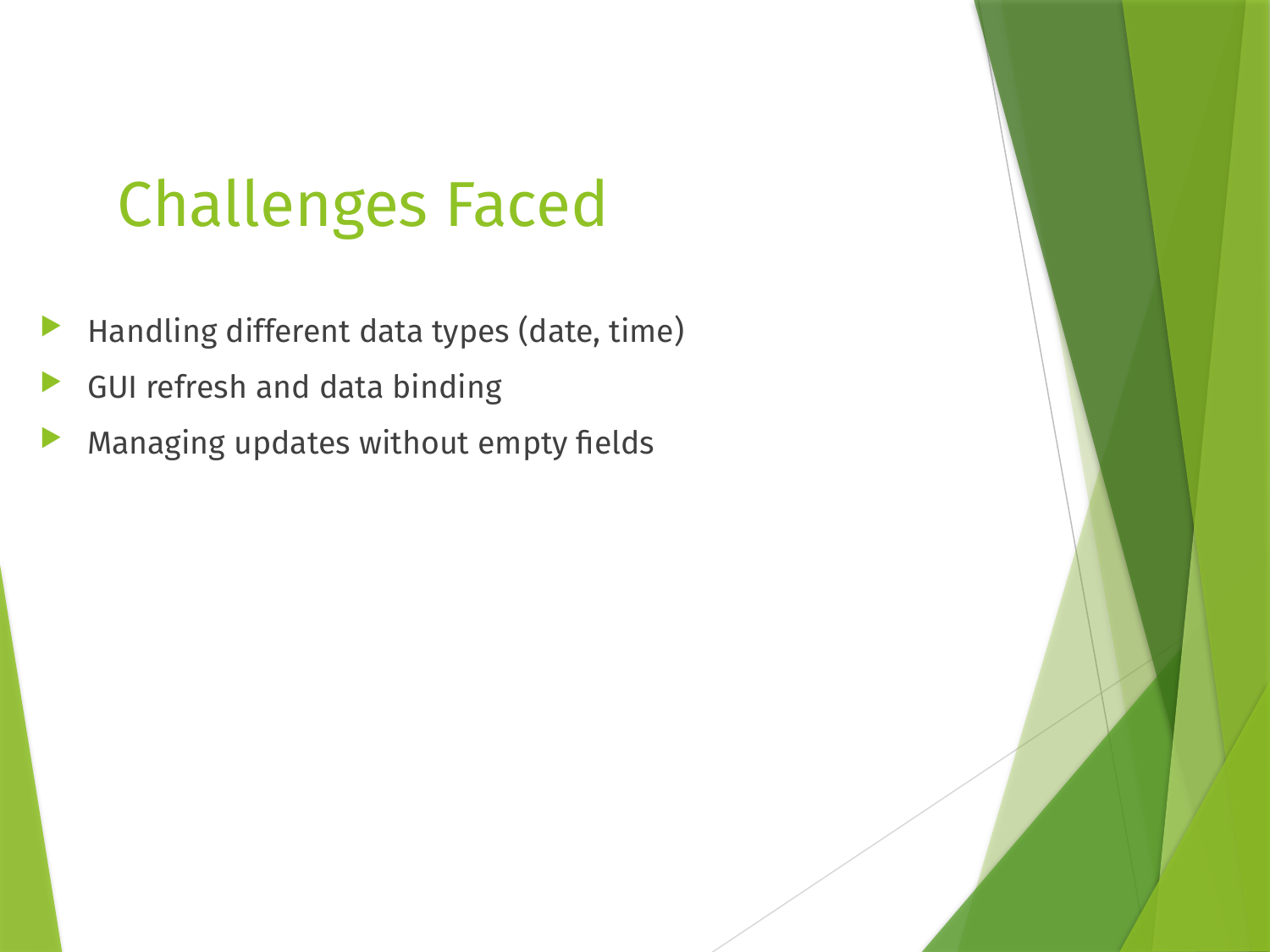

# Challenges Faced

Handling different data types (date, time)
GUI refresh and data binding
Managing updates without empty fields